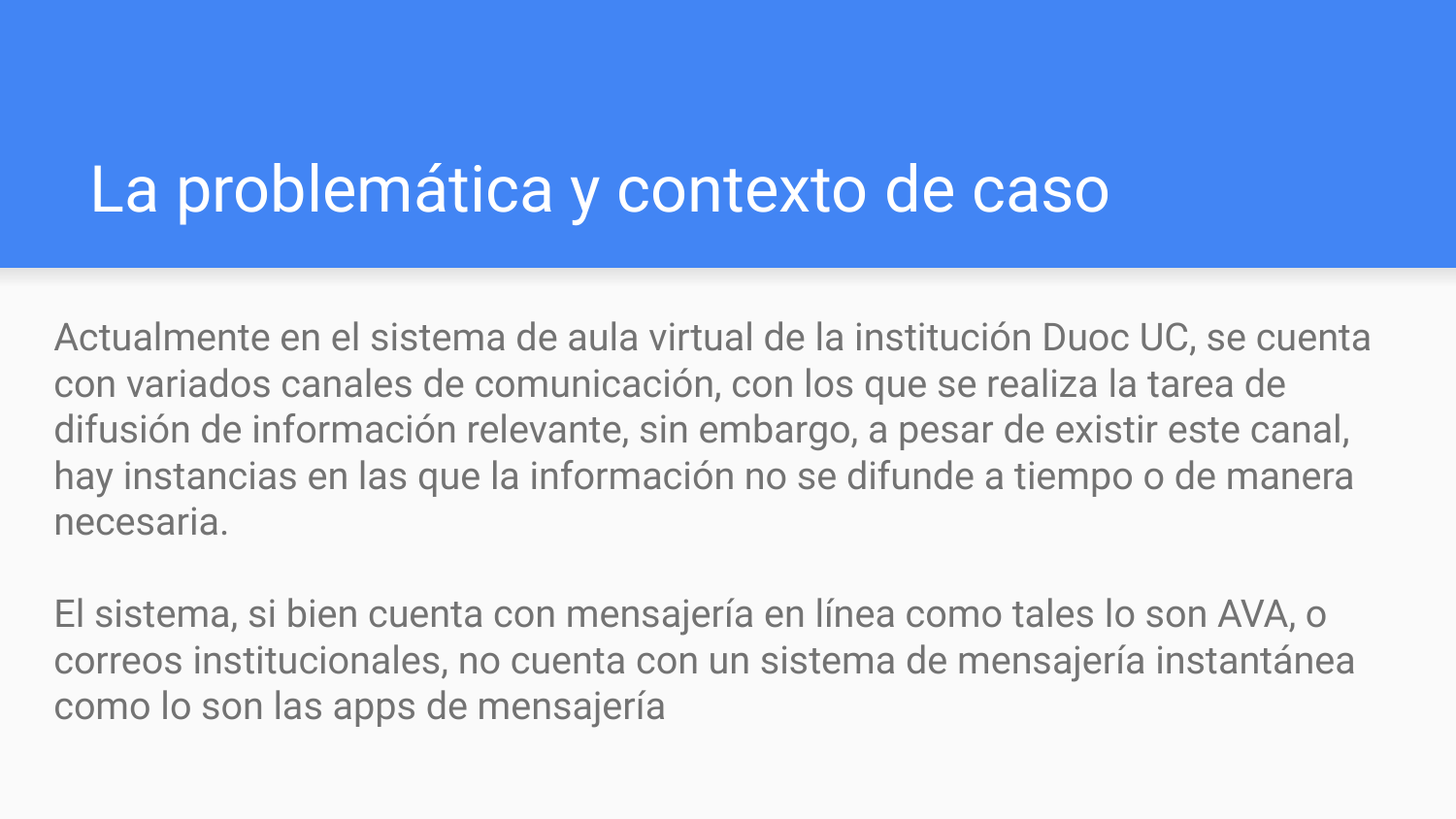

# La problemática y contexto de caso
Actualmente en el sistema de aula virtual de la institución Duoc UC, se cuenta con variados canales de comunicación, con los que se realiza la tarea de difusión de información relevante, sin embargo, a pesar de existir este canal, hay instancias en las que la información no se difunde a tiempo o de manera necesaria.

El sistema, si bien cuenta con mensajería en línea como tales lo son AVA, o correos institucionales, no cuenta con un sistema de mensajería instantánea como lo son las apps de mensajería